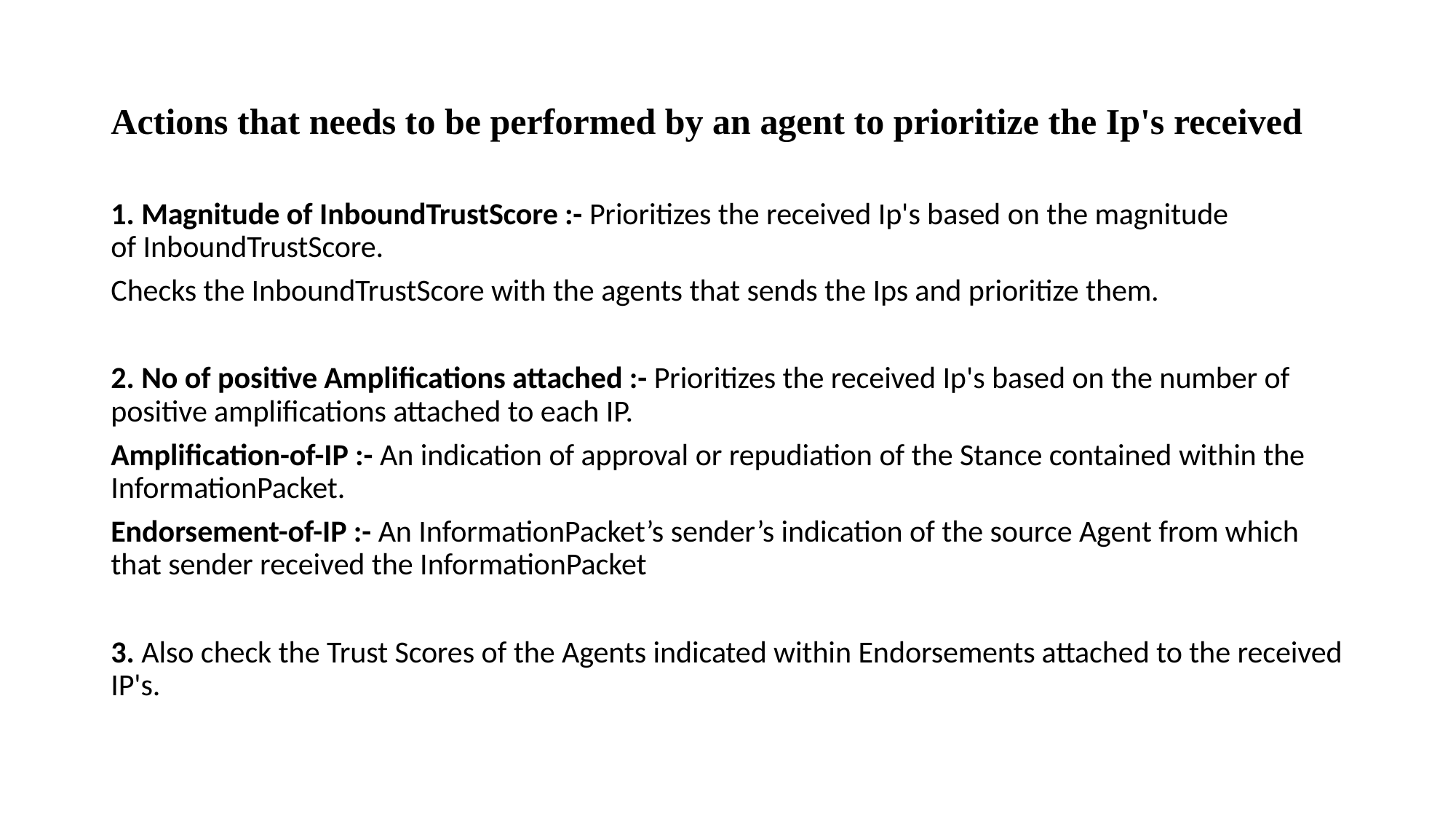

# Actions that needs to be performed by an agent to prioritize the Ip's received
1. Magnitude of InboundTrustScore :- Prioritizes the received Ip's based on the magnitude of InboundTrustScore.
Checks the InboundTrustScore with the agents that sends the Ips and prioritize them.

2. No of positive Amplifications attached :- Prioritizes the received Ip's based on the number of positive amplifications attached to each IP.
Amplification-of-IP :- An indication of approval or repudiation of the Stance contained within the InformationPacket.
Endorsement-of-IP :- An InformationPacket’s sender’s indication of the source Agent from which that sender received the InformationPacket

3. Also check the Trust Scores of the Agents indicated within Endorsements attached to the received IP's.